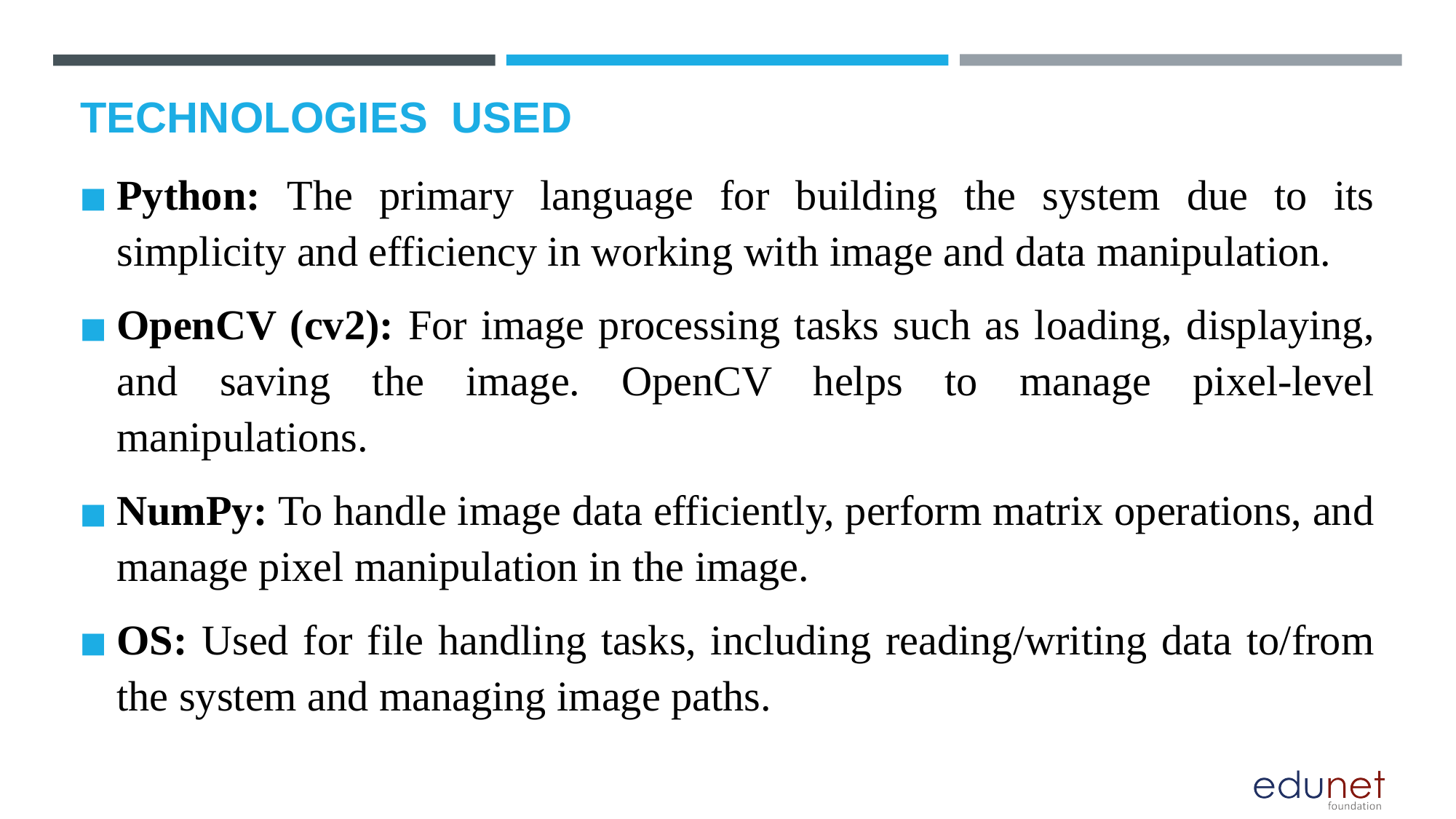

# TECHNOLOGIES  USED

Python: The primary language for building the system due to its simplicity and efficiency in working with image and data manipulation.
OpenCV (cv2): For image processing tasks such as loading, displaying, and saving the image. OpenCV helps to manage pixel-level manipulations.
NumPy: To handle image data efficiently, perform matrix operations, and manage pixel manipulation in the image.
OS: Used for file handling tasks, including reading/writing data to/from the system and managing image paths.